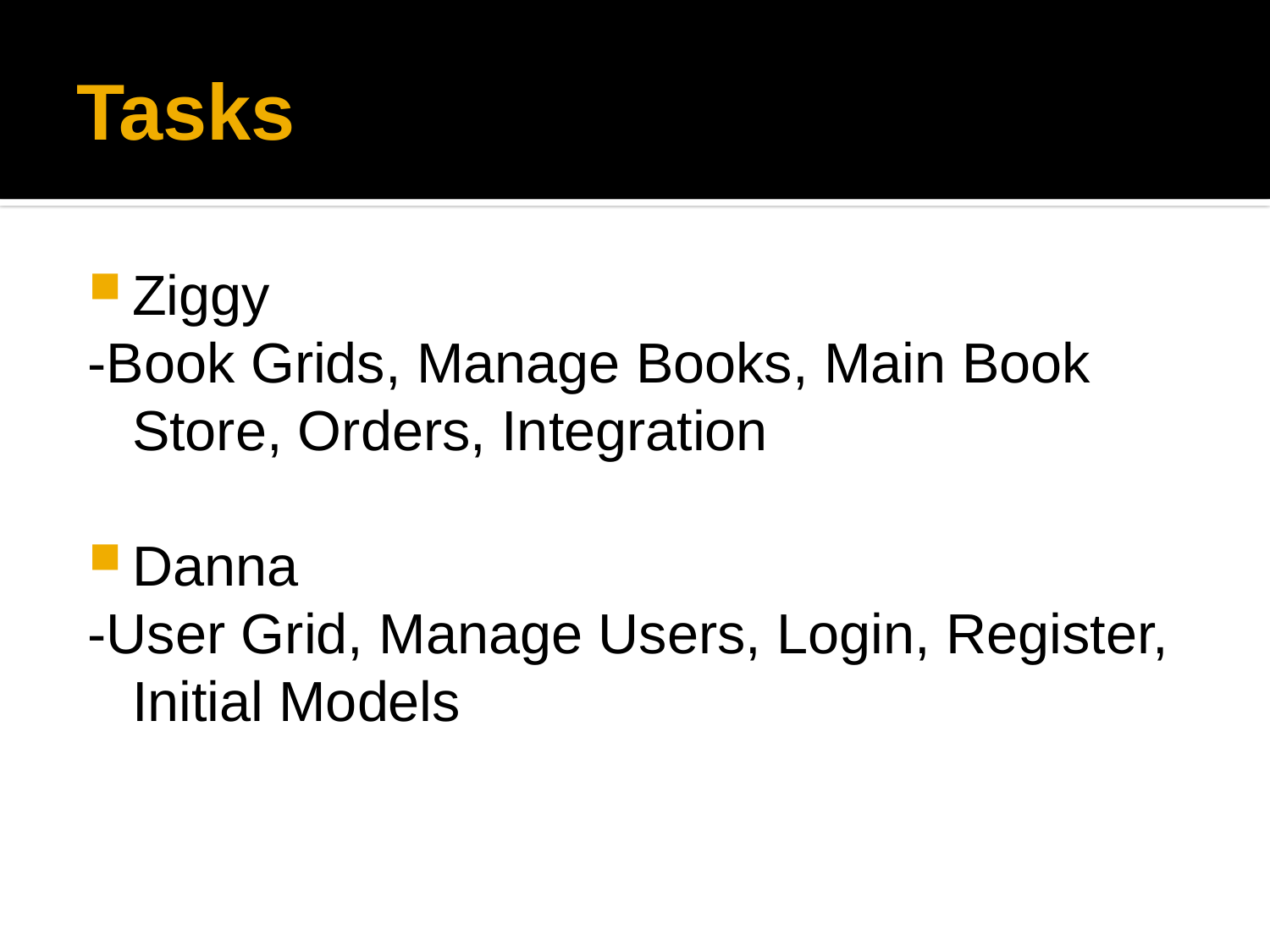

# Tasks
Ziggy
-Book Grids, Manage Books, Main Book Store, Orders, Integration

Danna
-User Grid, Manage Users, Login, Register, Initial Models